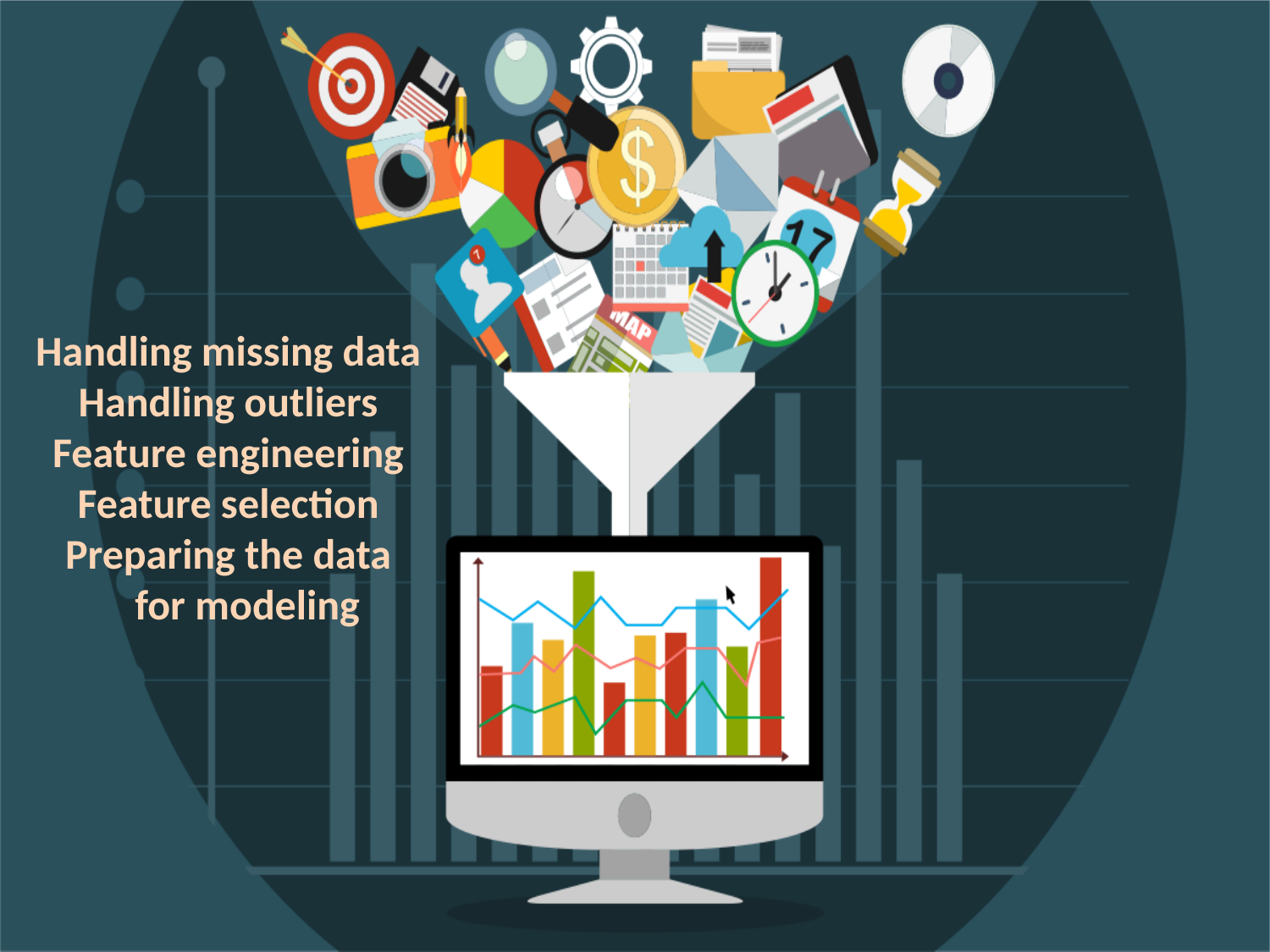

# Handling missing data Handling outliers Feature engineering Feature selection Preparing the data for modeling